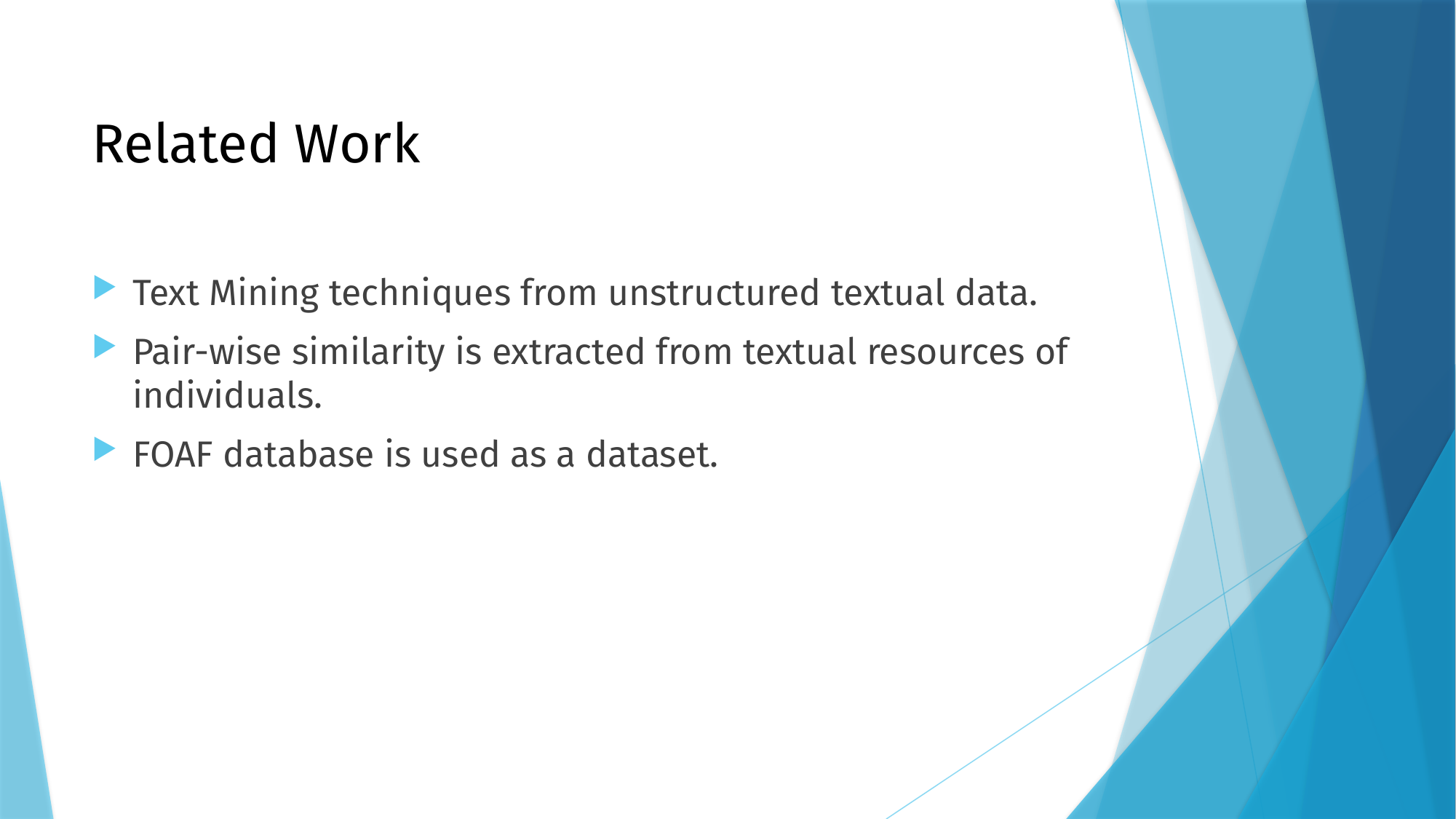

# Related Work
Text Mining techniques from unstructured textual data.
Pair-wise similarity is extracted from textual resources of individuals.
FOAF database is used as a dataset.